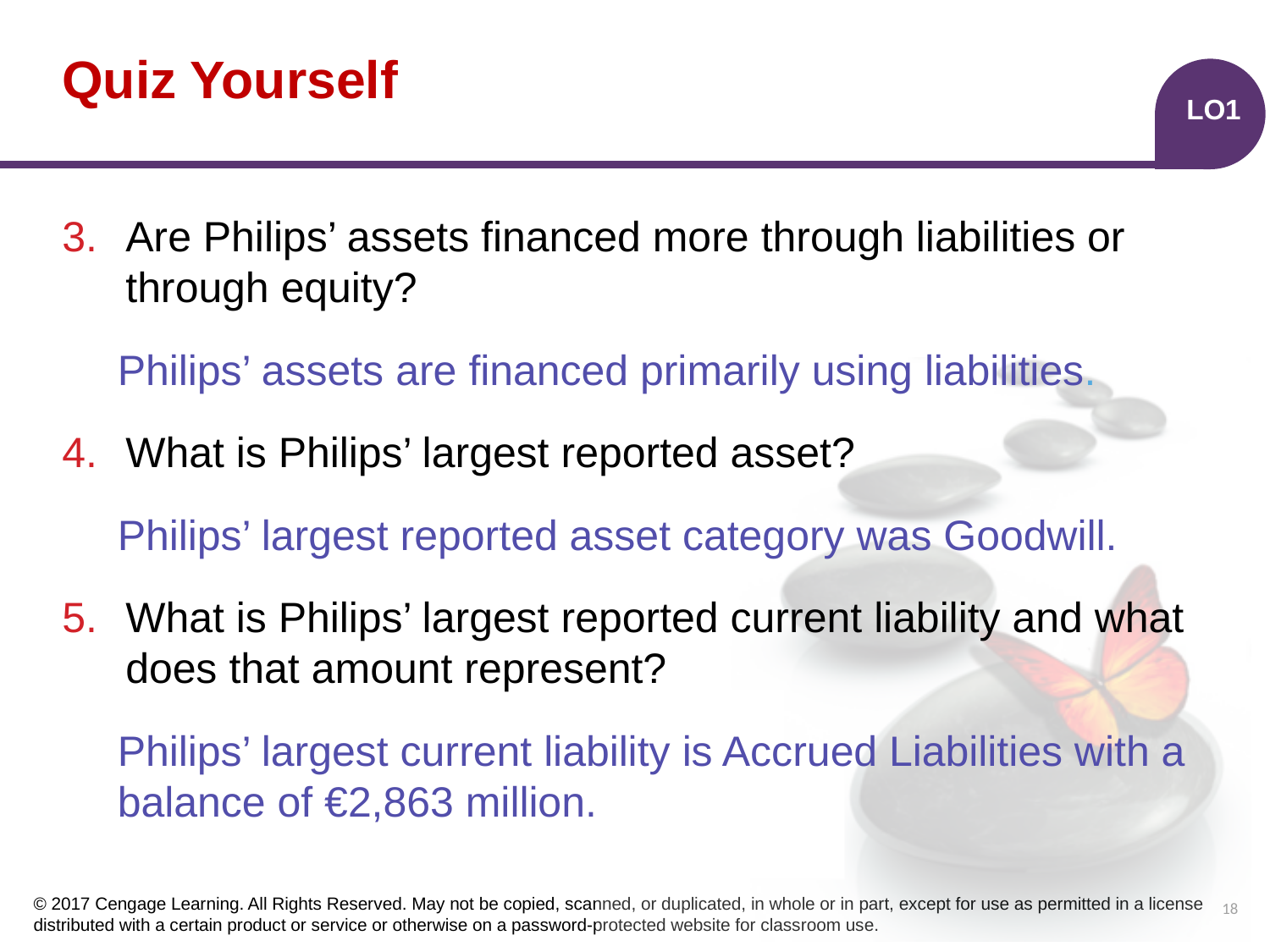

# Quiz Yourself
LO1
Are Philips’ assets financed more through liabilities or through equity?
Philips’ assets are financed primarily using liabilities.
What is Philips’ largest reported asset?
Philips’ largest reported asset category was Goodwill.
What is Philips’ largest reported current liability and what does that amount represent?
Philips’ largest current liability is Accrued Liabilities with a balance of €2,863 million.

18